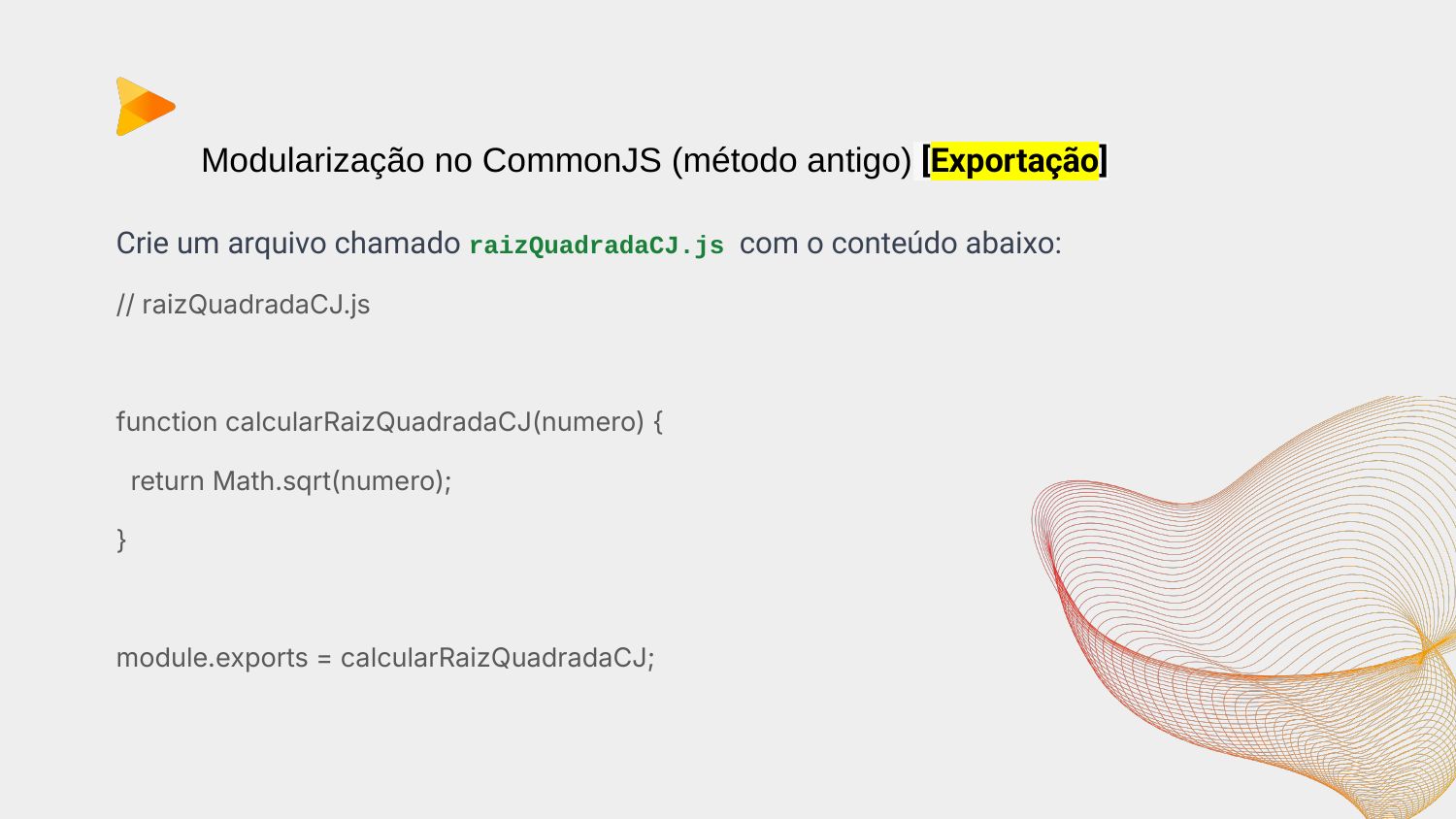

# Modularização no CommonJS (método antigo) [Exportação]
Crie um arquivo chamado raizQuadradaCJ.js com o conteúdo abaixo:
// raizQuadradaCJ.js

function calcularRaizQuadradaCJ(numero) {
  return Math.sqrt(numero);
}

module.exports = calcularRaizQuadradaCJ;